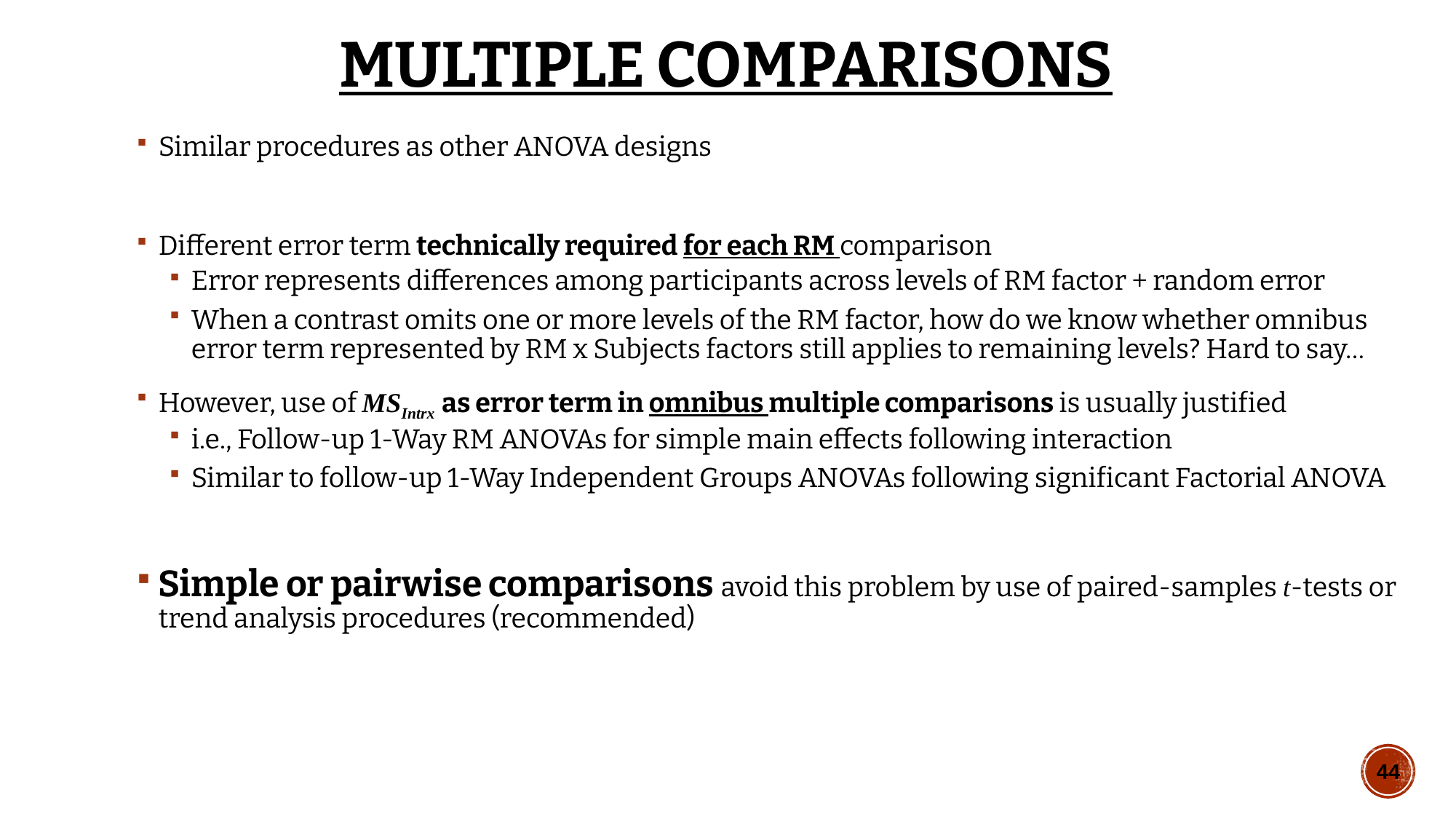

# Multiple Comparisons
Similar procedures as other ANOVA designs

Different error term technically required for each RM comparison
Error represents differences among participants across levels of RM factor + random error
When a contrast omits one or more levels of the RM factor, how do we know whether omnibus error term represented by RM x Subjects factors still applies to remaining levels? Hard to say…
However, use of MSIntrx as error term in omnibus multiple comparisons is usually justified
i.e., Follow-up 1-Way RM ANOVAs for simple main effects following interaction
Similar to follow-up 1-Way Independent Groups ANOVAs following significant Factorial ANOVA

Simple or pairwise comparisons avoid this problem by use of paired-samples t-tests or trend analysis procedures (recommended)

44